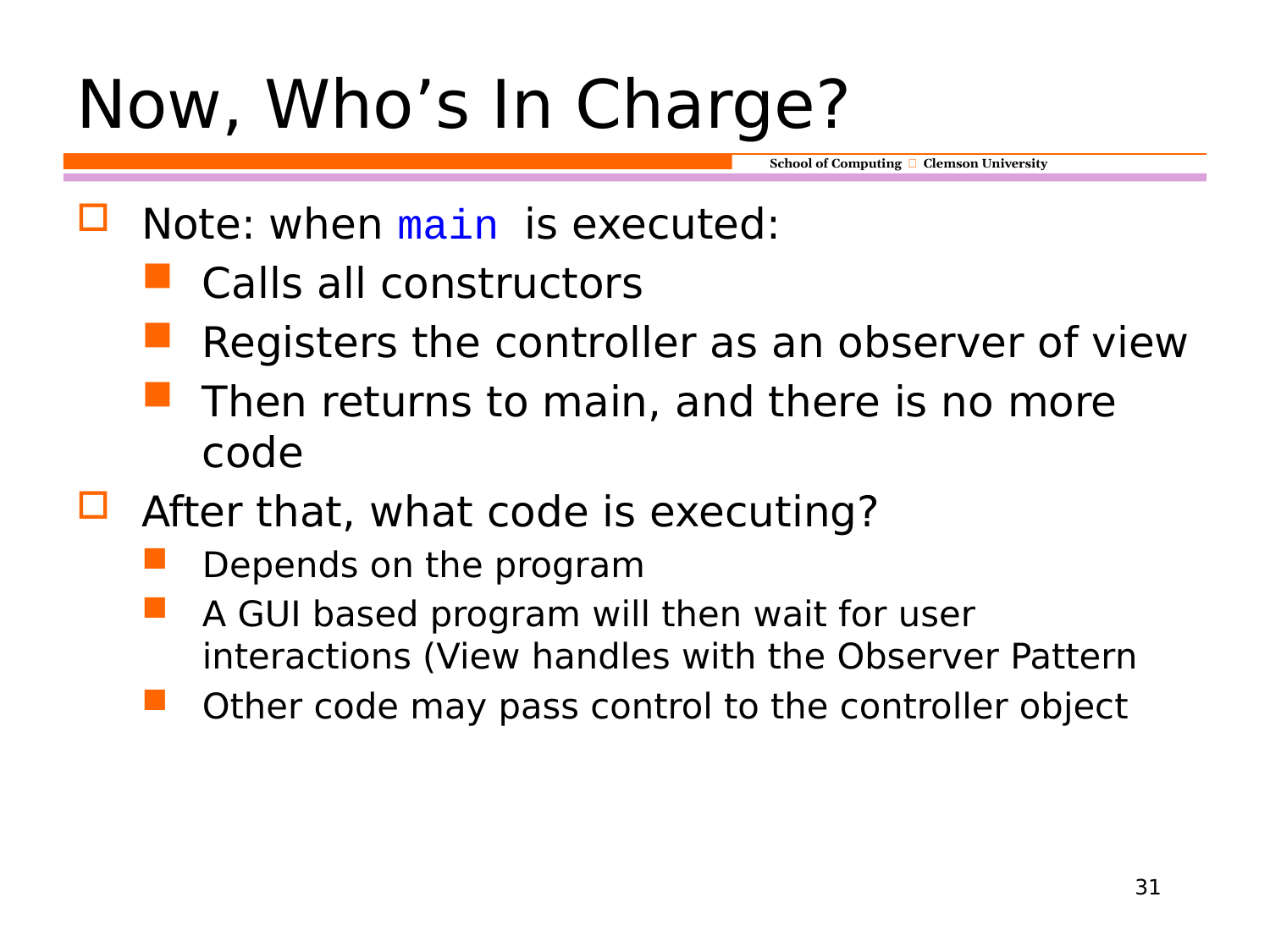

31
# Now, Who’s In Charge?
Note: when main is executed:
Calls all constructors
Registers the controller as an observer of view
Then returns to main, and there is no more code
After that, what code is executing?
Depends on the program
A GUI based program will then wait for user interactions (View handles with the Observer Pattern
Other code may pass control to the controller object